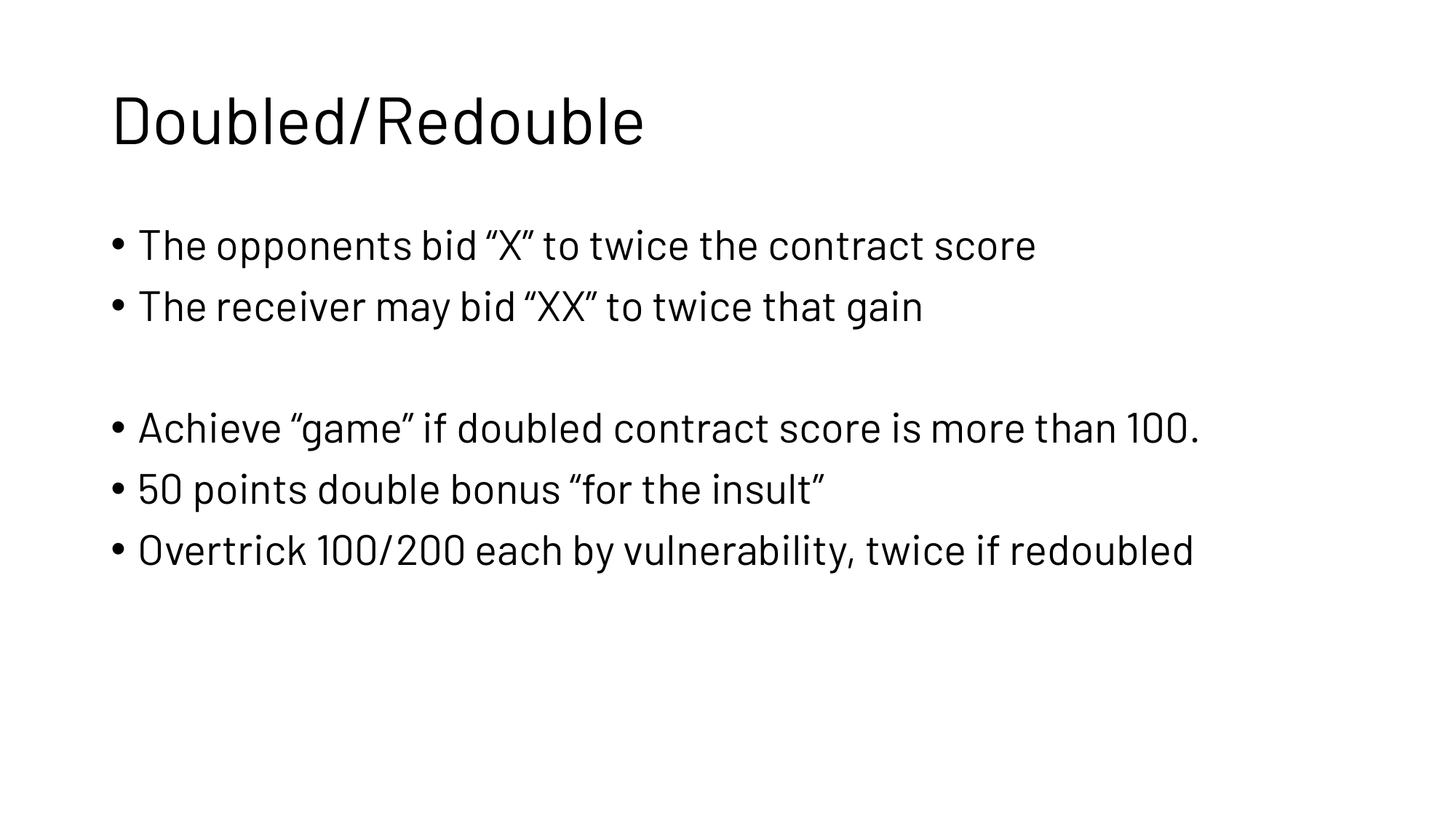

# Doubled/Redouble
The opponents bid “X” to twice the contract score
The receiver may bid “XX” to twice that gain

Achieve “game” if doubled contract score is more than 100.
50 points double bonus “for the insult”
Overtrick 100/200 each by vulnerability, twice if redoubled